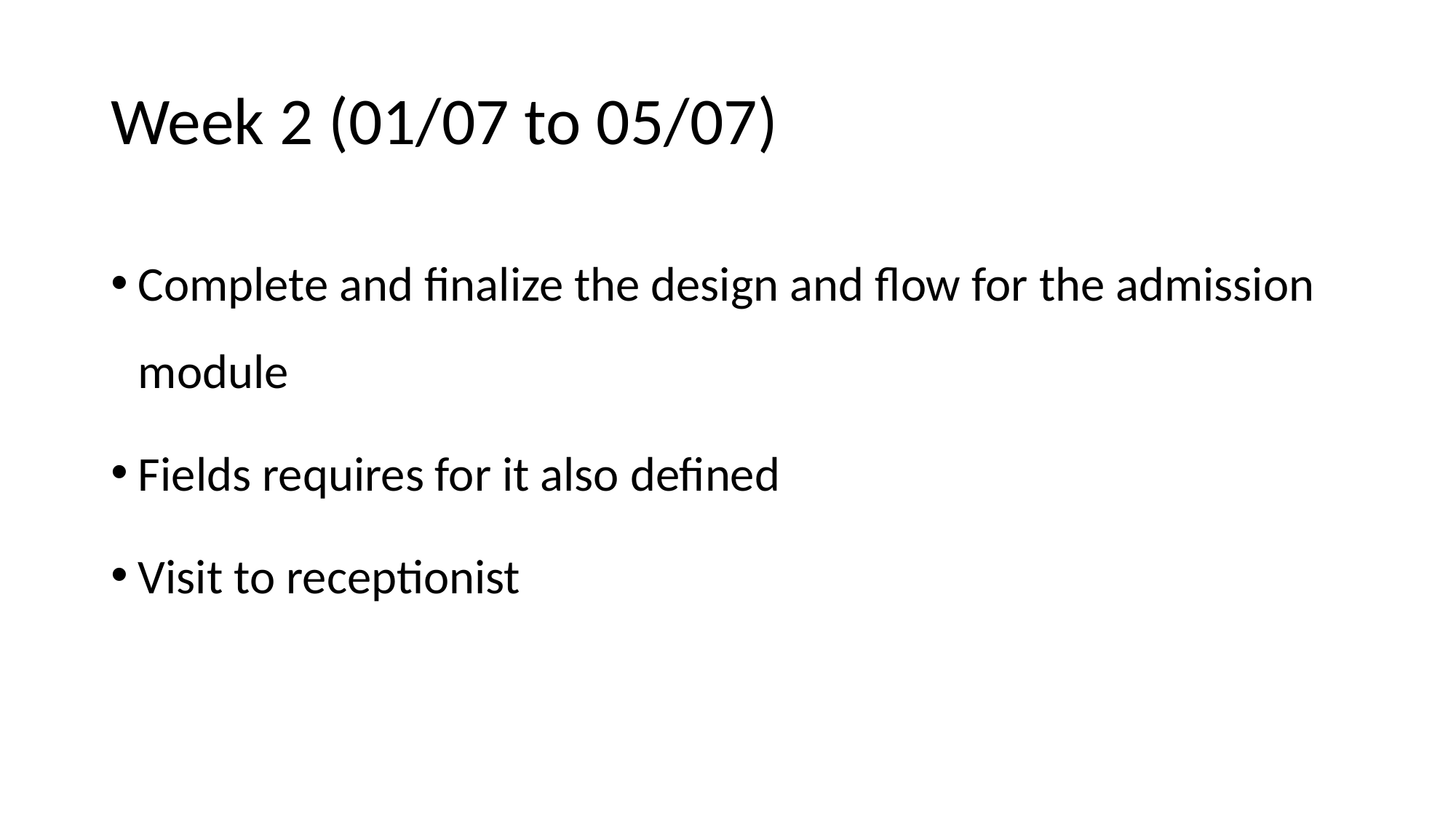

# Week 2 (01/07 to 05/07)
Complete and finalize the design and flow for the admission module
Fields requires for it also defined
Visit to receptionist